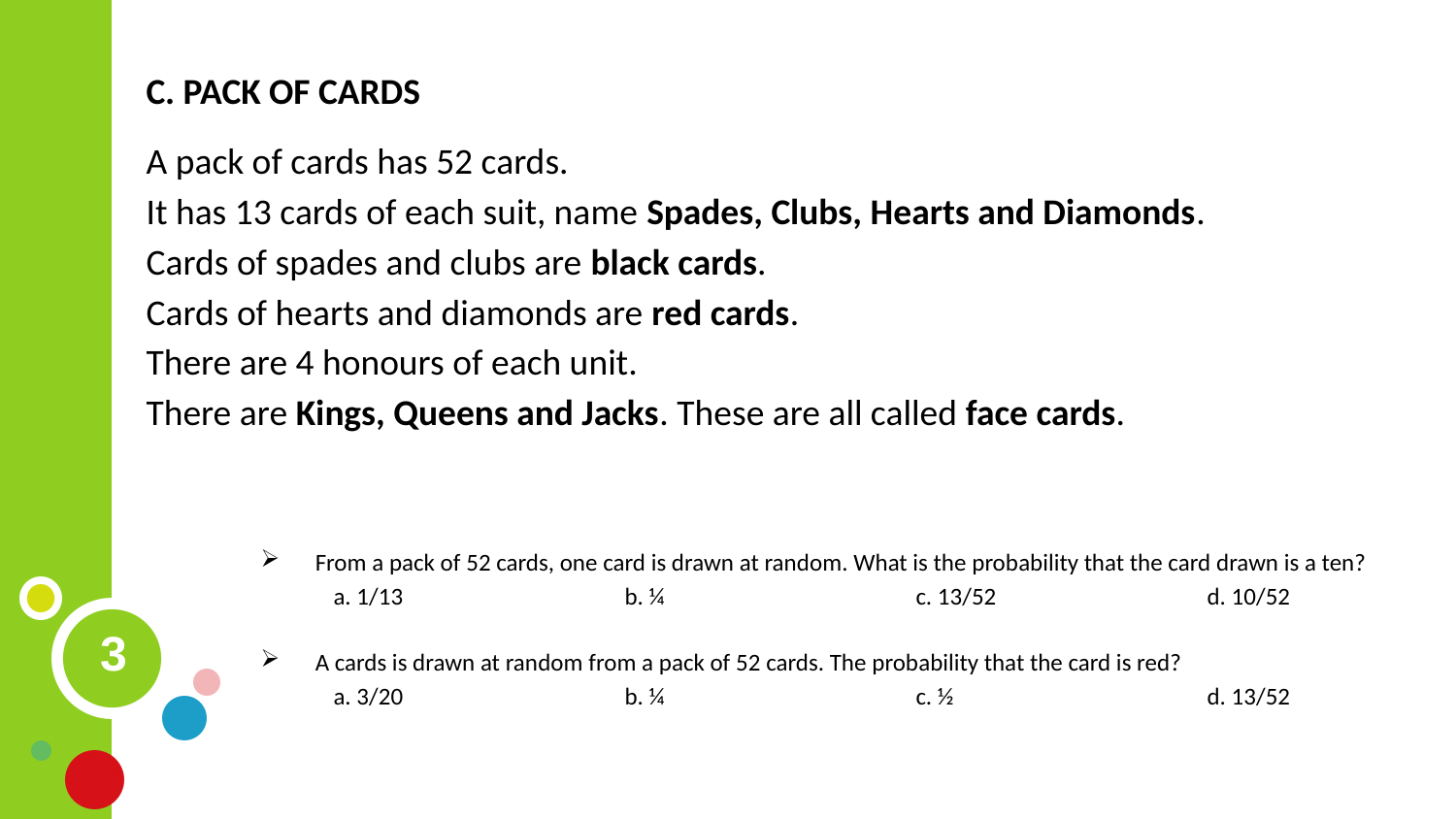

C. PACK OF CARDS
A pack of cards has 52 cards.
It has 13 cards of each suit, name Spades, Clubs, Hearts and Diamonds.
Cards of spades and clubs are black cards.
Cards of hearts and diamonds are red cards.
There are 4 honours of each unit.
There are Kings, Queens and Jacks. These are all called face cards.
From a pack of 52 cards, one card is drawn at random. What is the probability that the card drawn is a ten?
a. 1/13		b. ¼		c. 13/52		d. 10/52

A cards is drawn at random from a pack of 52 cards. The probability that the card is red?
a. 3/20		b. ¼		c. ½		d. 13/52
3